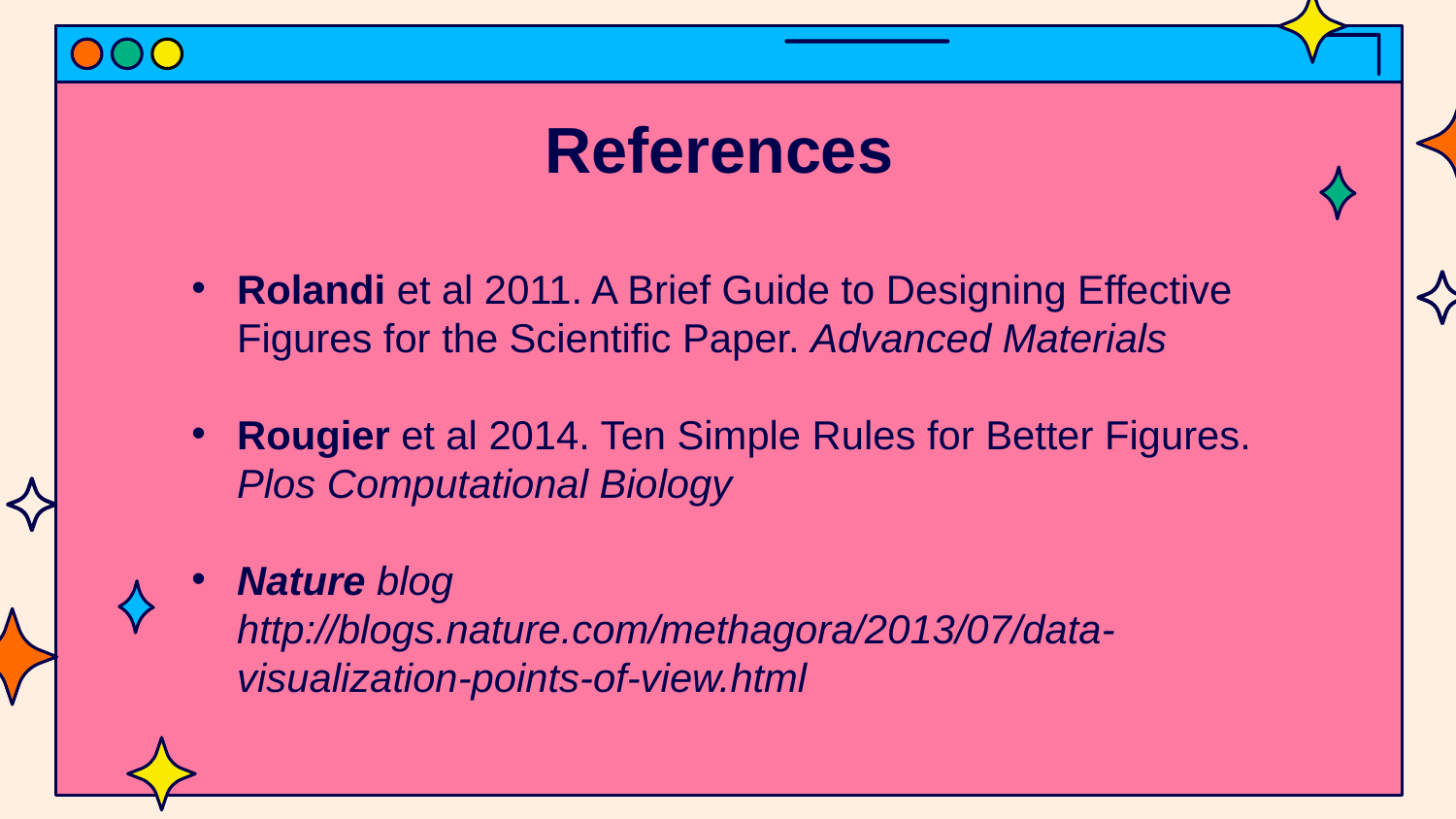

# References

Rolandi et al 2011. A Brief Guide to Designing Effective Figures for the Scientific Paper. Advanced Materials

Rougier et al 2014. Ten Simple Rules for Better Figures. Plos Computational Biology

Nature blog http://blogs.nature.com/methagora/2013/07/data-visualization-points-of-view.html